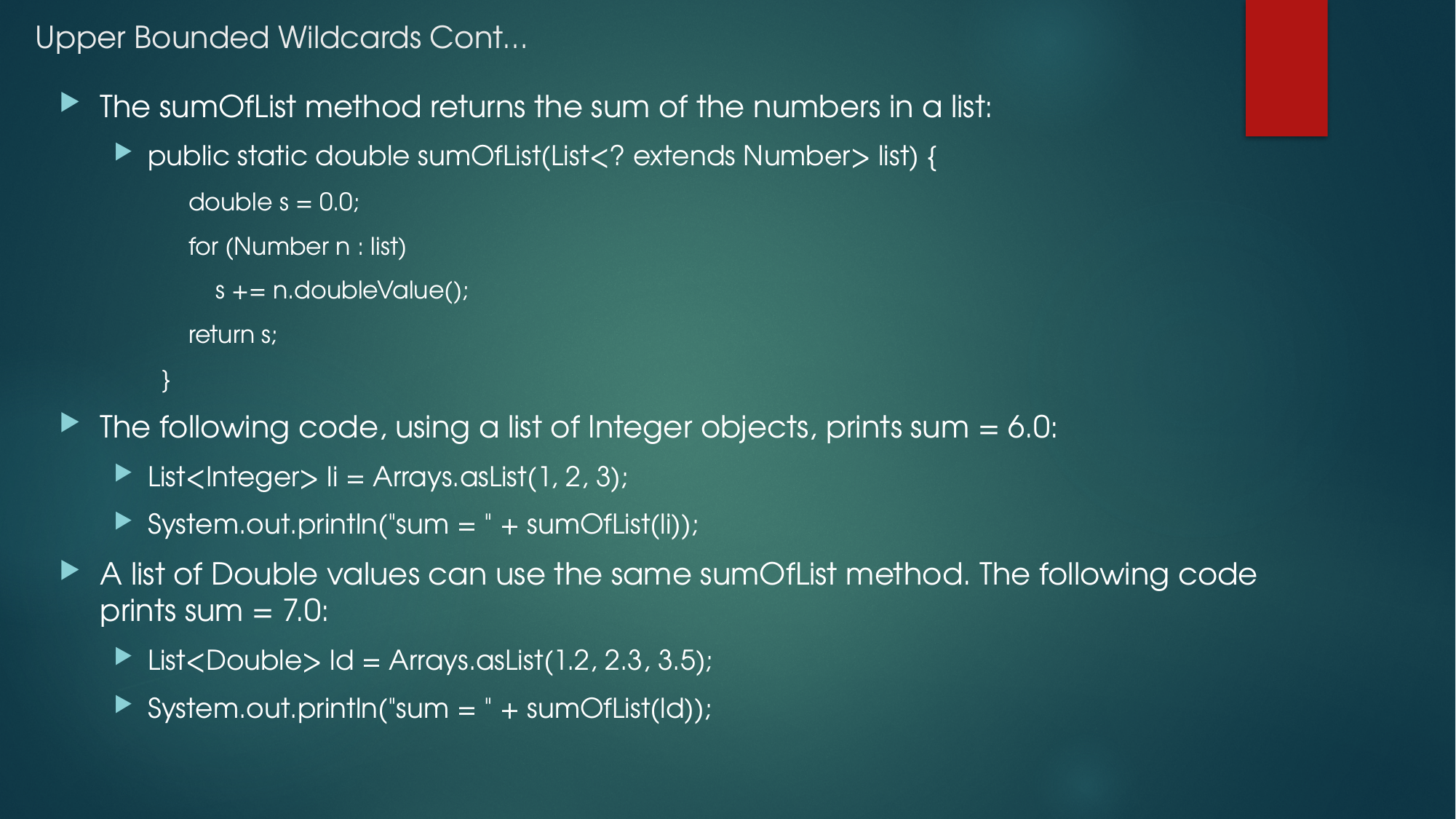

# Upper Bounded Wildcards Cont…
The sumOfList method returns the sum of the numbers in a list:
public static double sumOfList(List<? extends Number> list) {
    double s = 0.0;
    for (Number n : list)
        s += n.doubleValue();
    return s;
}
The following code, using a list of Integer objects, prints sum = 6.0:
List<Integer> li = Arrays.asList(1, 2, 3);
System.out.println("sum = " + sumOfList(li));
A list of Double values can use the same sumOfList method. The following code prints sum = 7.0:
List<Double> ld = Arrays.asList(1.2, 2.3, 3.5);
System.out.println("sum = " + sumOfList(ld));